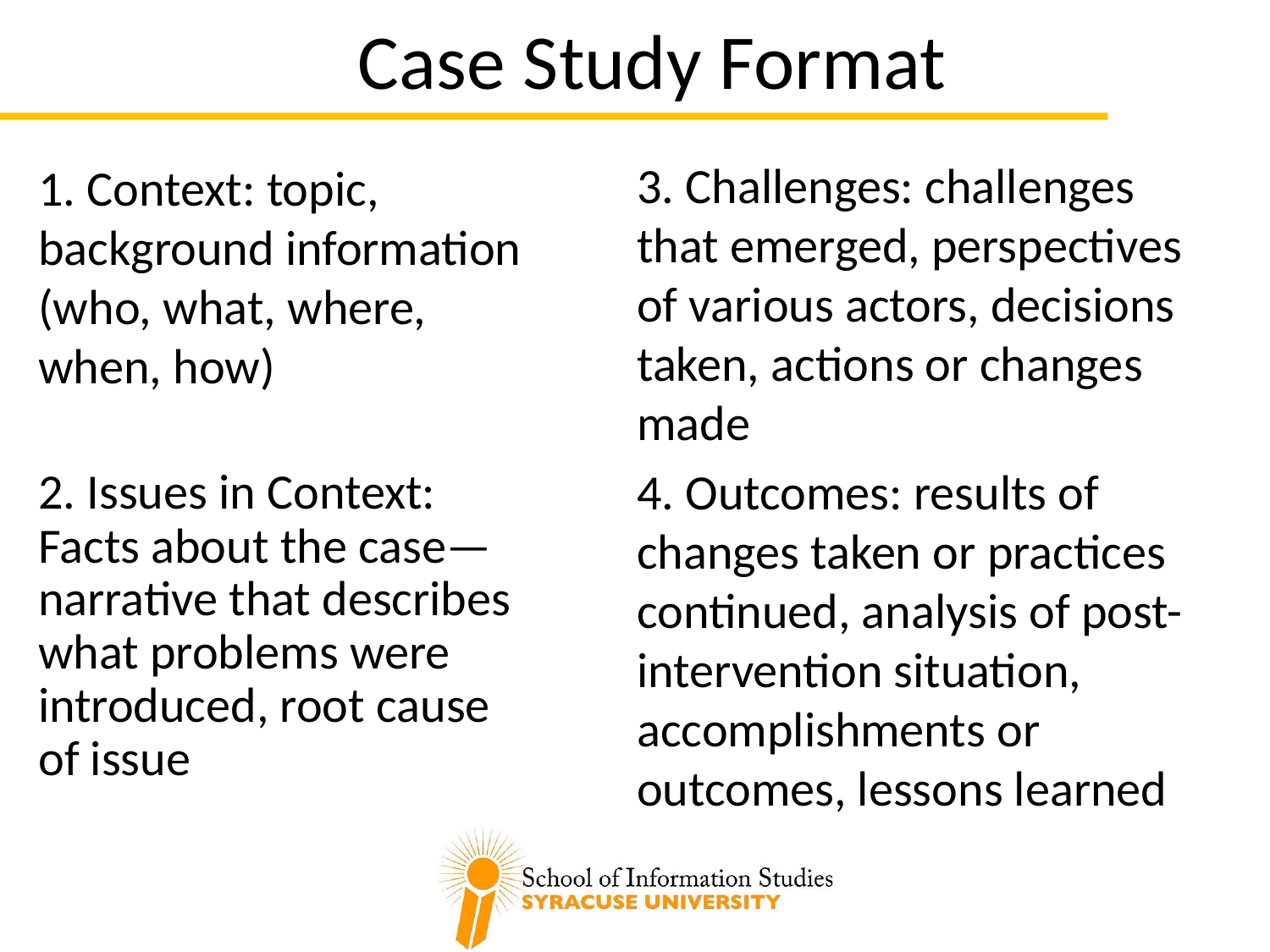

Case Study Format
3. Challenges: challenges that emerged, perspectives of various actors, decisions taken, actions or changes made
4. Outcomes: results of changes taken or practices continued, analysis of post-intervention situation, accomplishments or outcomes, lessons learned

1. Context: topic, background information (who, what, where, when, how)

2. Issues in Context: Facts about the case—narrative that describes what problems were introduced, root cause of issue